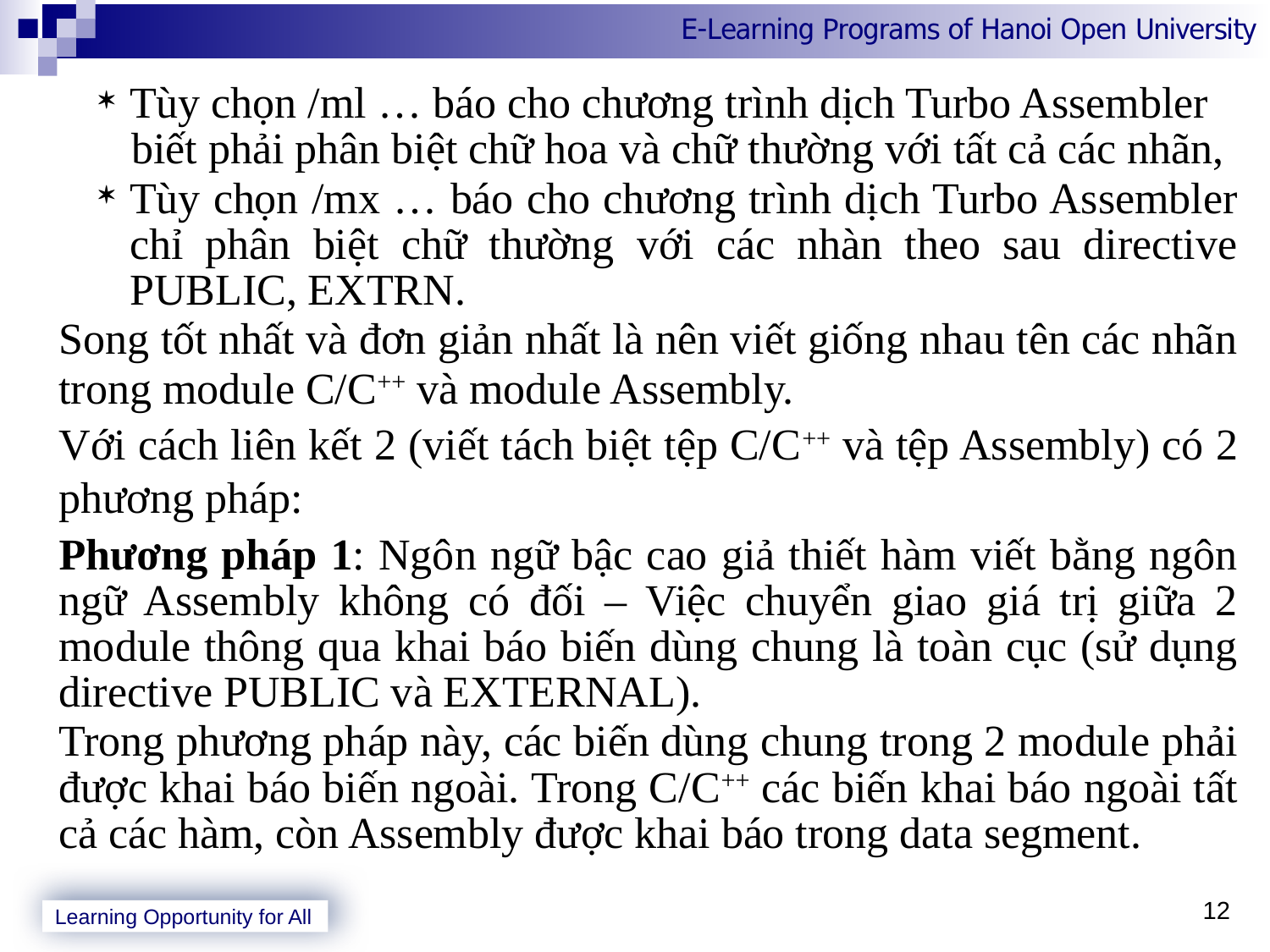

Tùy chọn /ml … báo cho chương trình dịch Turbo Assembler
   biết phải phân biệt chữ hoa và chữ thường với tất cả các nhãn,
Tùy chọn /mx … báo cho chương trình dịch Turbo Assembler chỉ phân biệt chữ thường với các nhàn theo sau directive PUBLIC, EXTRN.
Song tốt nhất và đơn giản nhất là nên viết giống nhau tên các nhãn trong module C/C++ và module Assembly.
Với cách liên kết 2 (viết tách biệt tệp C/C++ và tệp Assembly) có 2 phương pháp:
Phương pháp 1: Ngôn ngữ bậc cao giả thiết hàm viết bằng ngôn ngữ Assembly không có đối – Việc chuyển giao giá trị giữa 2 module thông qua khai báo biến dùng chung là toàn cục (sử dụng directive PUBLIC và EXTERNAL).
Trong phương pháp này, các biến dùng chung trong 2 module phải được khai báo biến ngoài. Trong C/C++ các biến khai báo ngoài tất cả các hàm, còn Assembly được khai báo trong data segment.

12